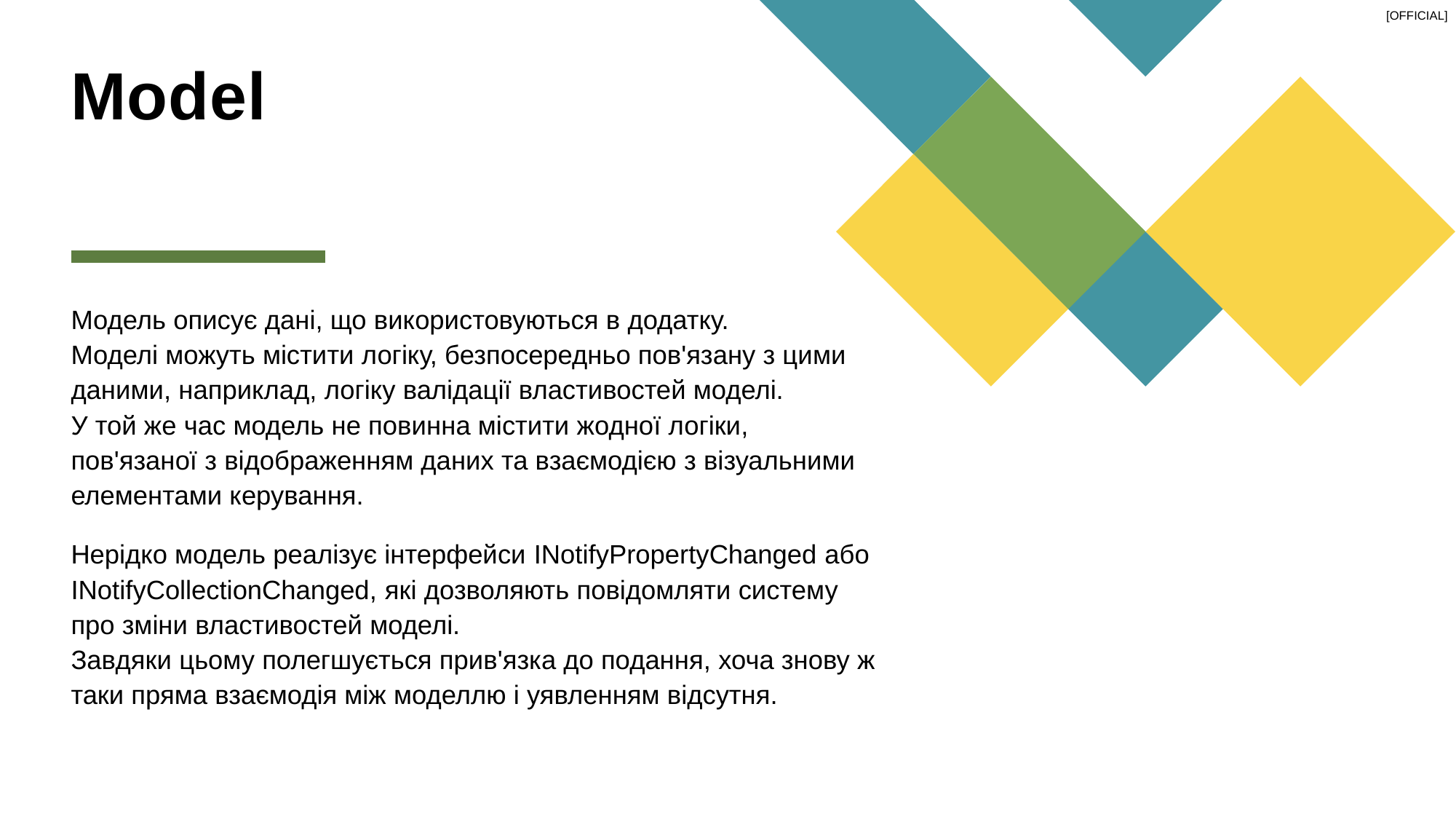

# Model
Модель описує дані, що використовуються в додатку.
Моделі можуть містити логіку, безпосередньо пов'язану з цими даними, наприклад, логіку валідації властивостей моделі.
У той же час модель не повинна містити жодної логіки, пов'язаної з відображенням даних та взаємодією з візуальними елементами керування.
Нерідко модель реалізує інтерфейси INotifyPropertyChanged або INotifyCollectionChanged, які дозволяють повідомляти систему про зміни властивостей моделі.
Завдяки цьому полегшується прив'язка до подання, хоча знову ж таки пряма взаємодія між моделлю і уявленням відсутня.